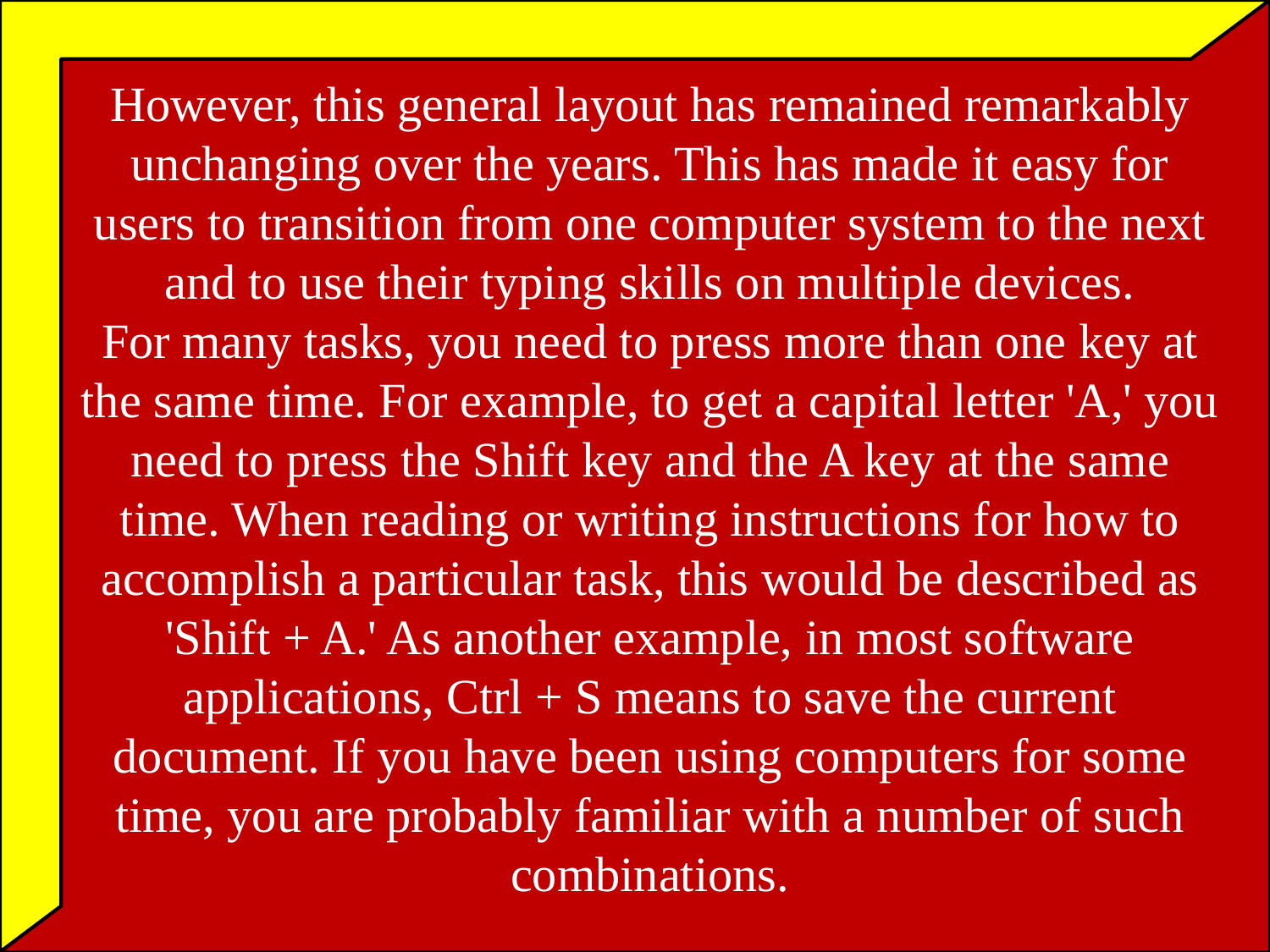

However, this general layout has remained remarkably unchanging over the years. This has made it easy for users to transition from one computer system to the next and to use their typing skills on multiple devices.
For many tasks, you need to press more than one key at the same time. For example, to get a capital letter 'A,' you need to press the Shift key and the A key at the same time. When reading or writing instructions for how to accomplish a particular task, this would be described as 'Shift + A.' As another example, in most software applications, Ctrl + S means to save the current document. If you have been using computers for some time, you are probably familiar with a number of such combinations.

#